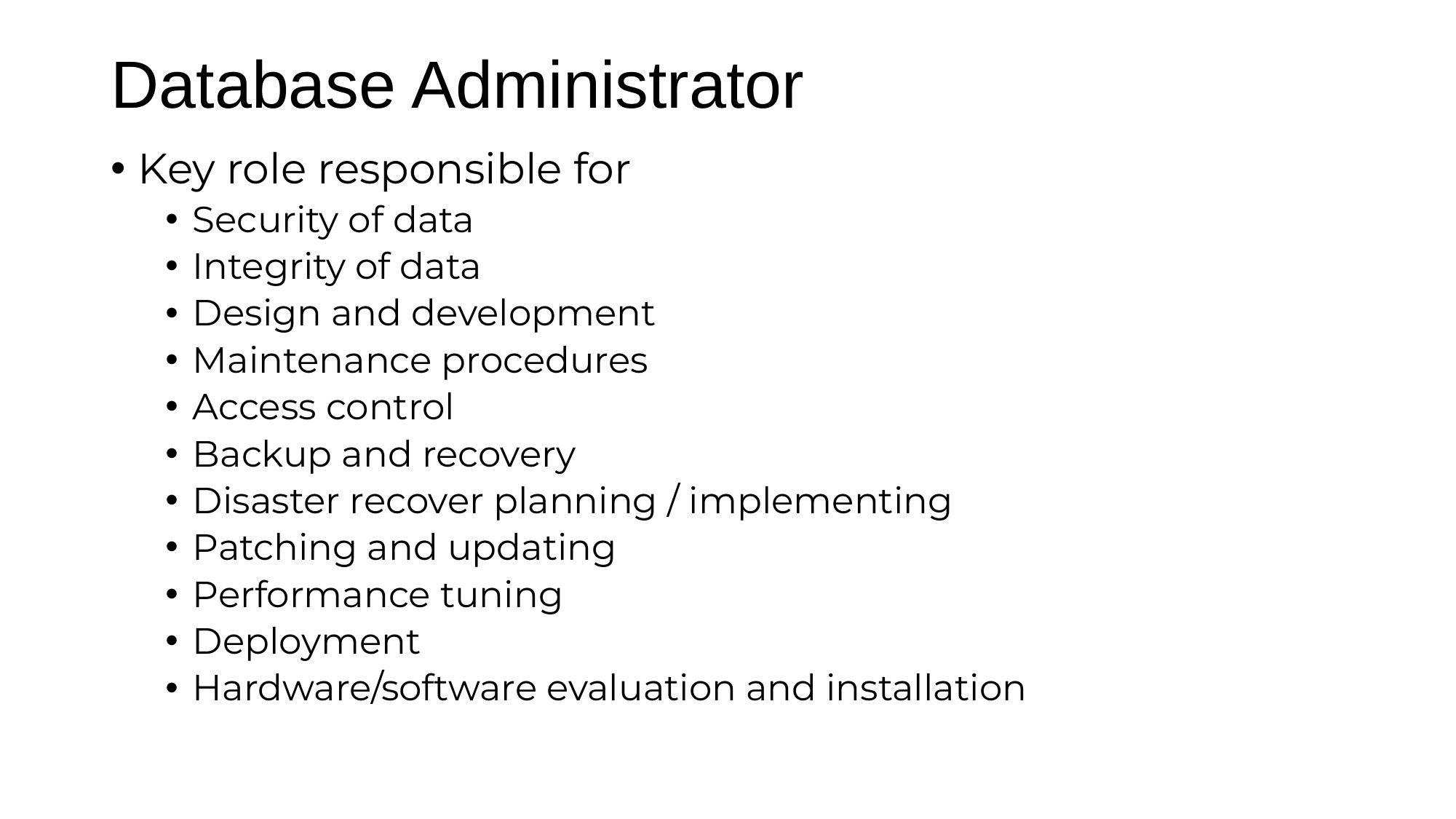

# Database Administrator
Key role responsible for
Security of data
Integrity of data
Design and development
Maintenance procedures
Access control
Backup and recovery
Disaster recover planning / implementing
Patching and updating
Performance tuning
Deployment
Hardware/software evaluation and installation